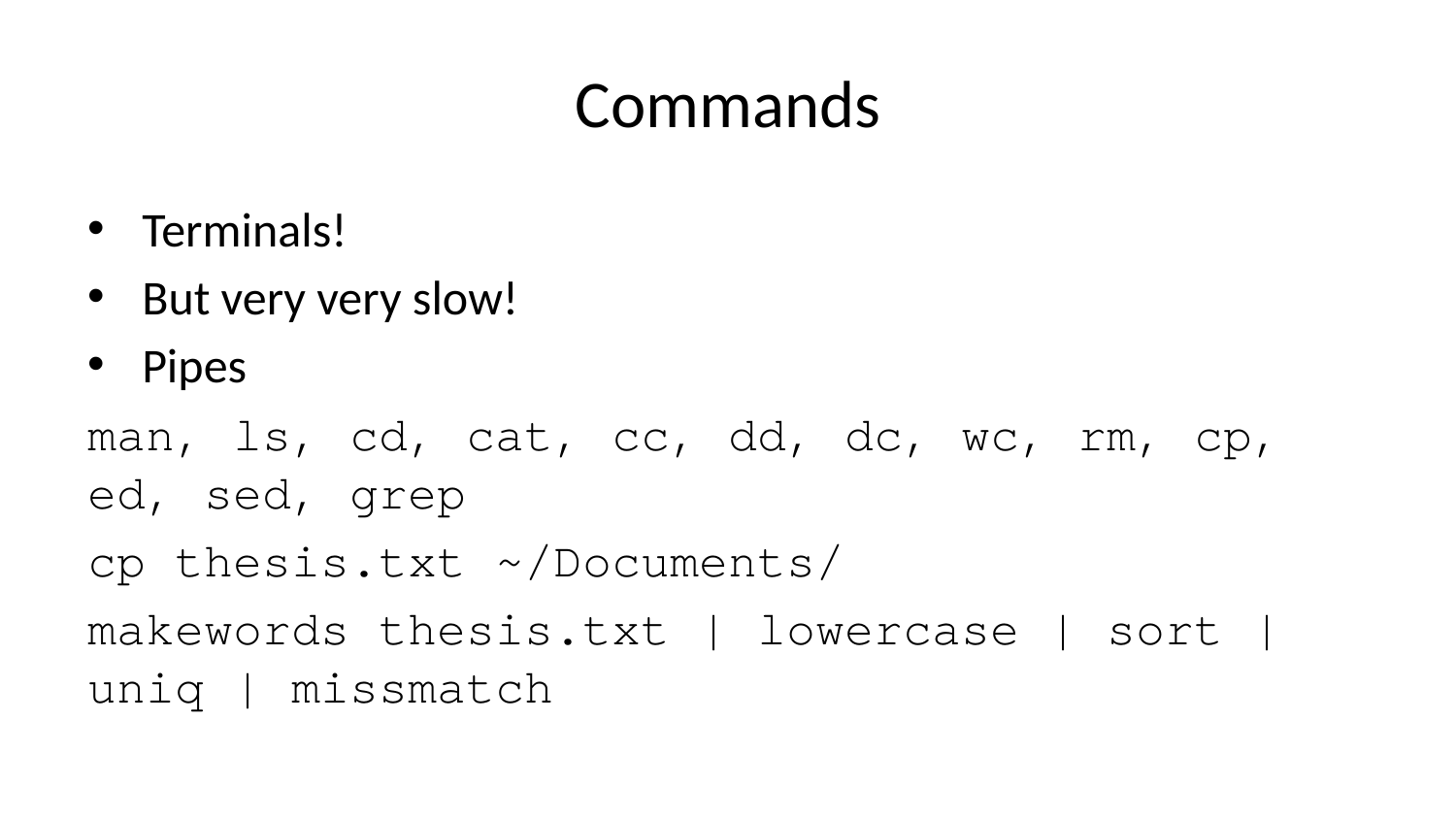

# Commands
Terminals!
But very very slow!
Pipes
man, ls, cd, cat, cc, dd, dc, wc, rm, cp, ed, sed, grep
cp thesis.txt ~/Documents/
makewords thesis.txt | lowercase | sort | uniq | missmatch